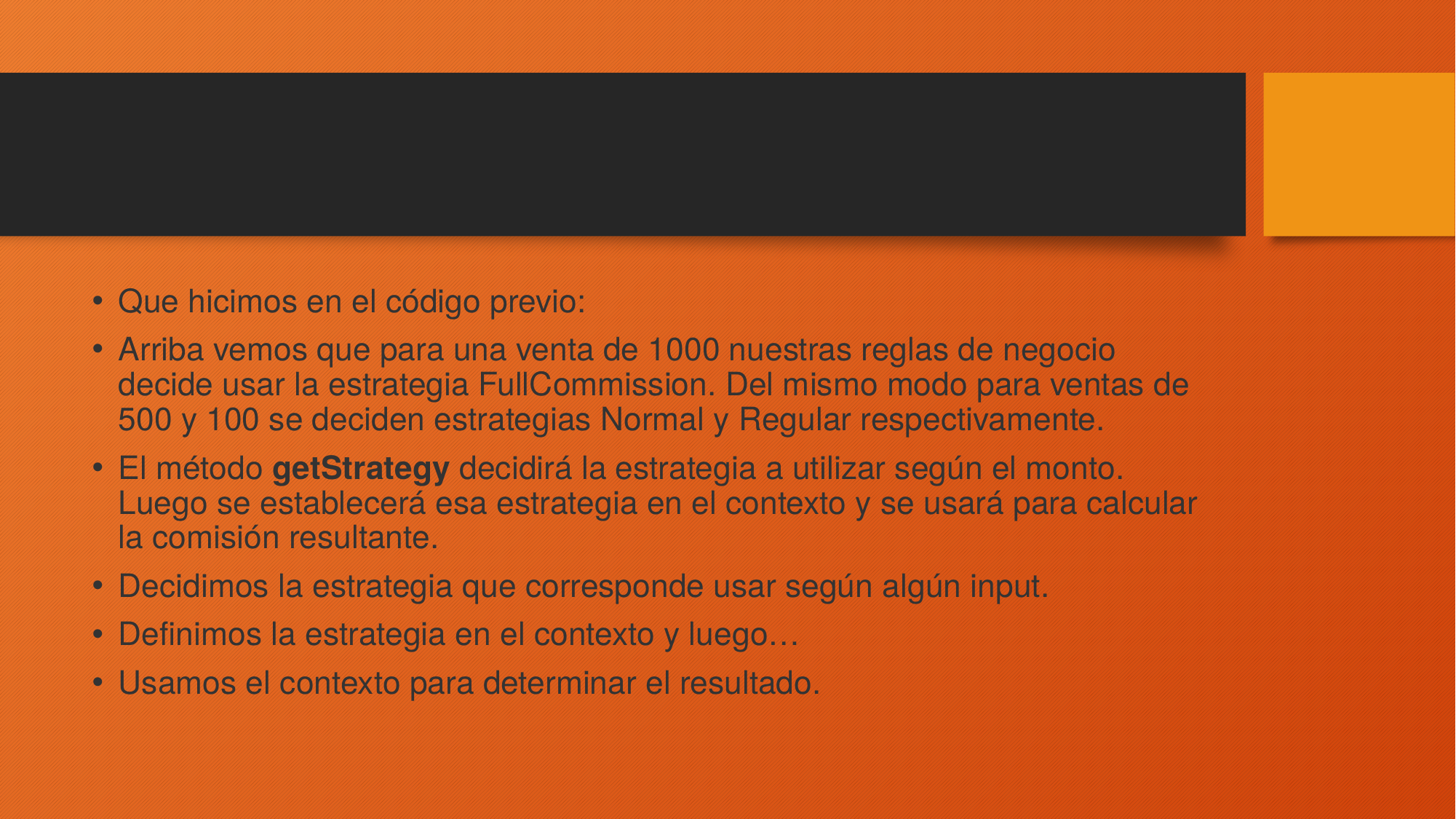

Que hicimos en el código previo:
Arriba vemos que para una venta de 1000 nuestras reglas de negocio decide usar la estrategia FullCommission. Del mismo modo para ventas de 500 y 100 se deciden estrategias Normal y Regular respectivamente.
El método getStrategy decidirá la estrategia a utilizar según el monto. Luego se establecerá esa estrategia en el contexto y se usará para calcular la comisión resultante.
Decidimos la estrategia que corresponde usar según algún input.
Definimos la estrategia en el contexto y luego…
Usamos el contexto para determinar el resultado.